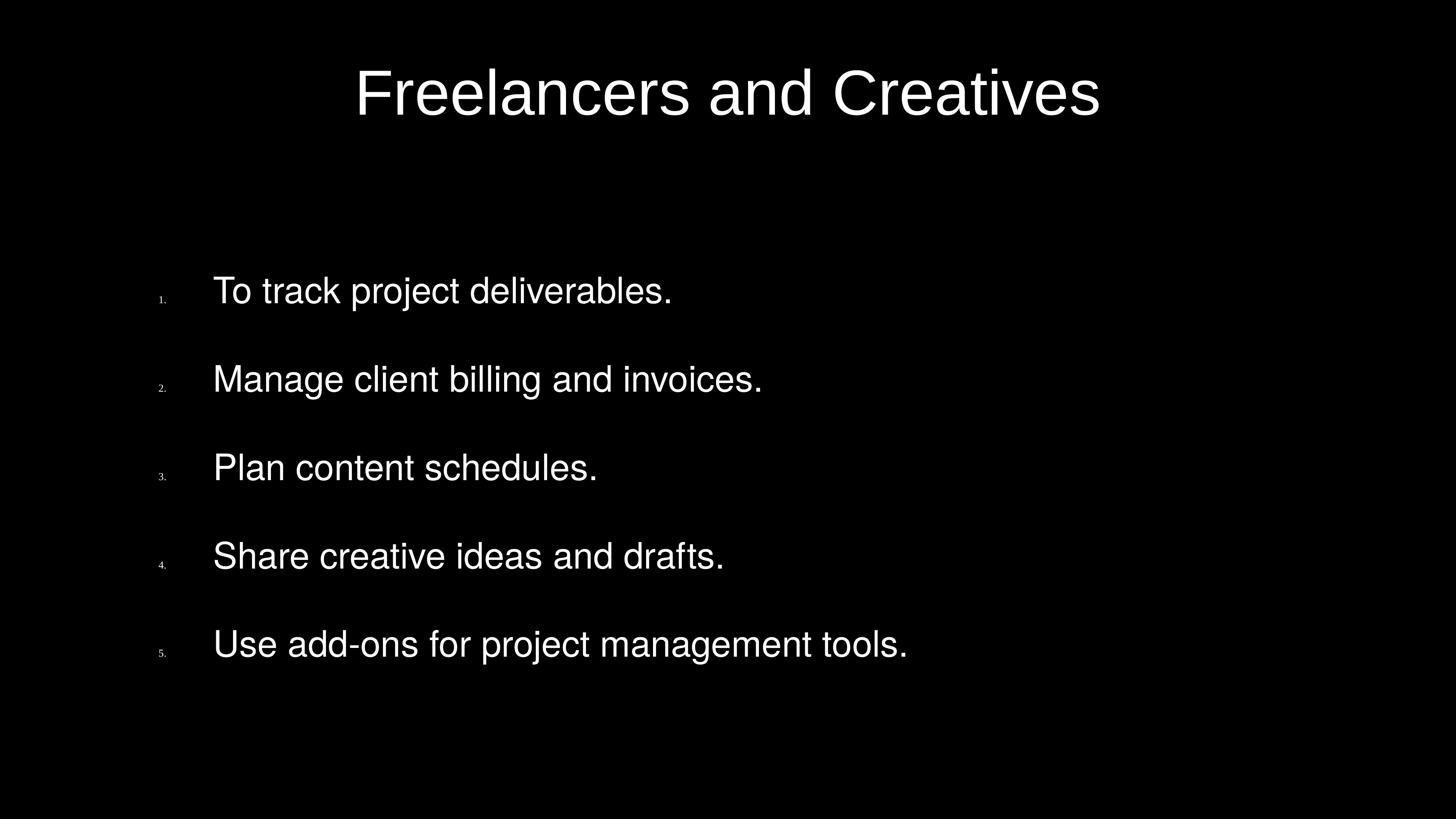

# Freelancers and Creatives
	1.	To track project deliverables.
	2.	Manage client billing and invoices.
	3.	Plan content schedules.
	4.	Share creative ideas and drafts.
	5.	Use add-ons for project management tools.